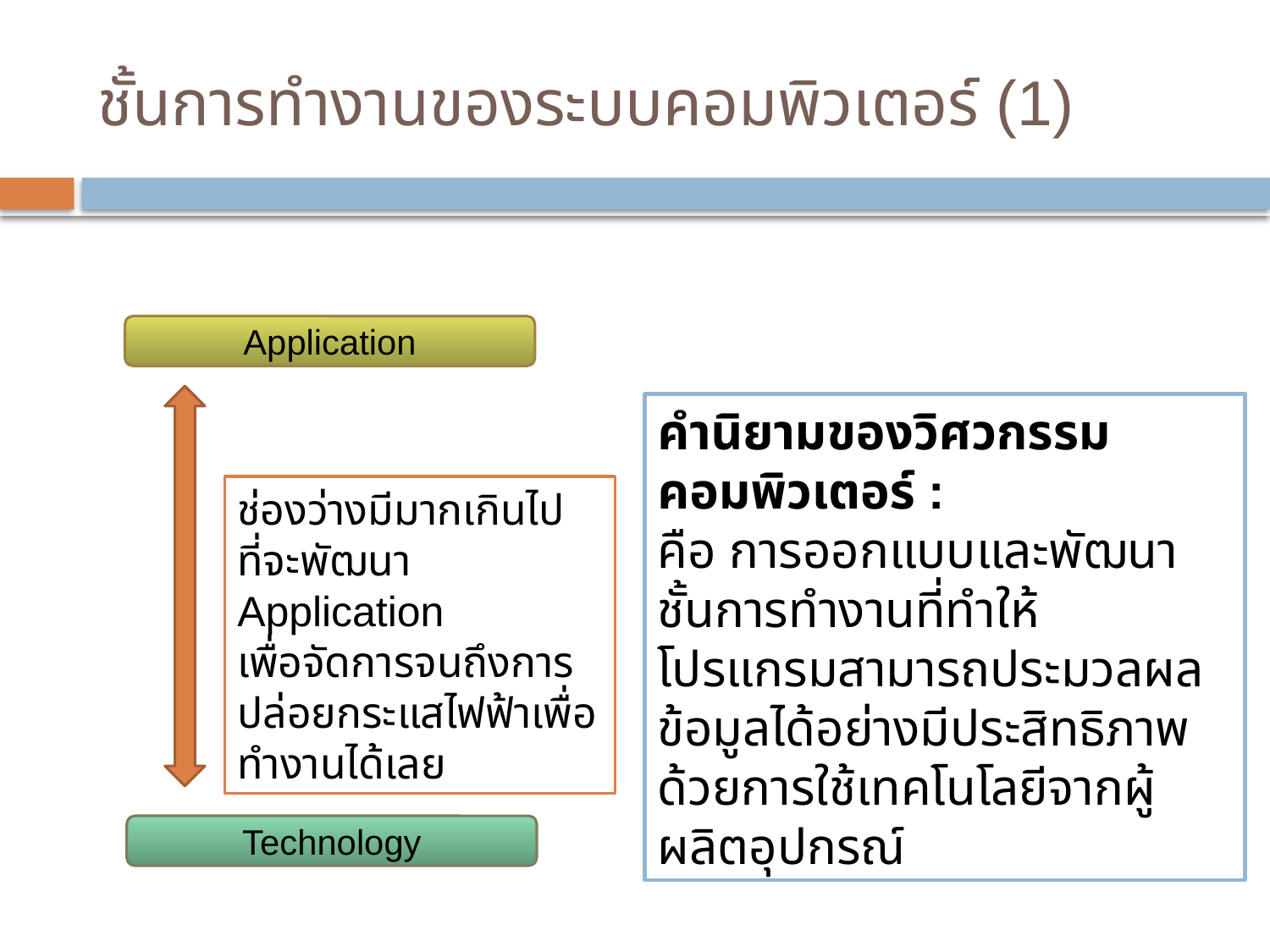

# ชั้นการทำงานของระบบคอมพิวเตอร์ (1)
Application

คำนิยามของวิศวกรรมคอมพิวเตอร์ :
คือ การออกแบบและพัฒนาชั้นการทำงานที่ทำให้ โปรแกรมสามารถประมวลผลข้อมูลได้อย่างมีประสิทธิภาพด้วยการใช้เทคโนโลยีจากผู้ผลิตอุปกรณ์
ช่องว่างมีมากเกินไป
ที่จะพัฒนา Application
เพื่อจัดการจนถึงการปล่อยกระแสไฟฟ้าเพื่อทำงานได้เลย
Technology